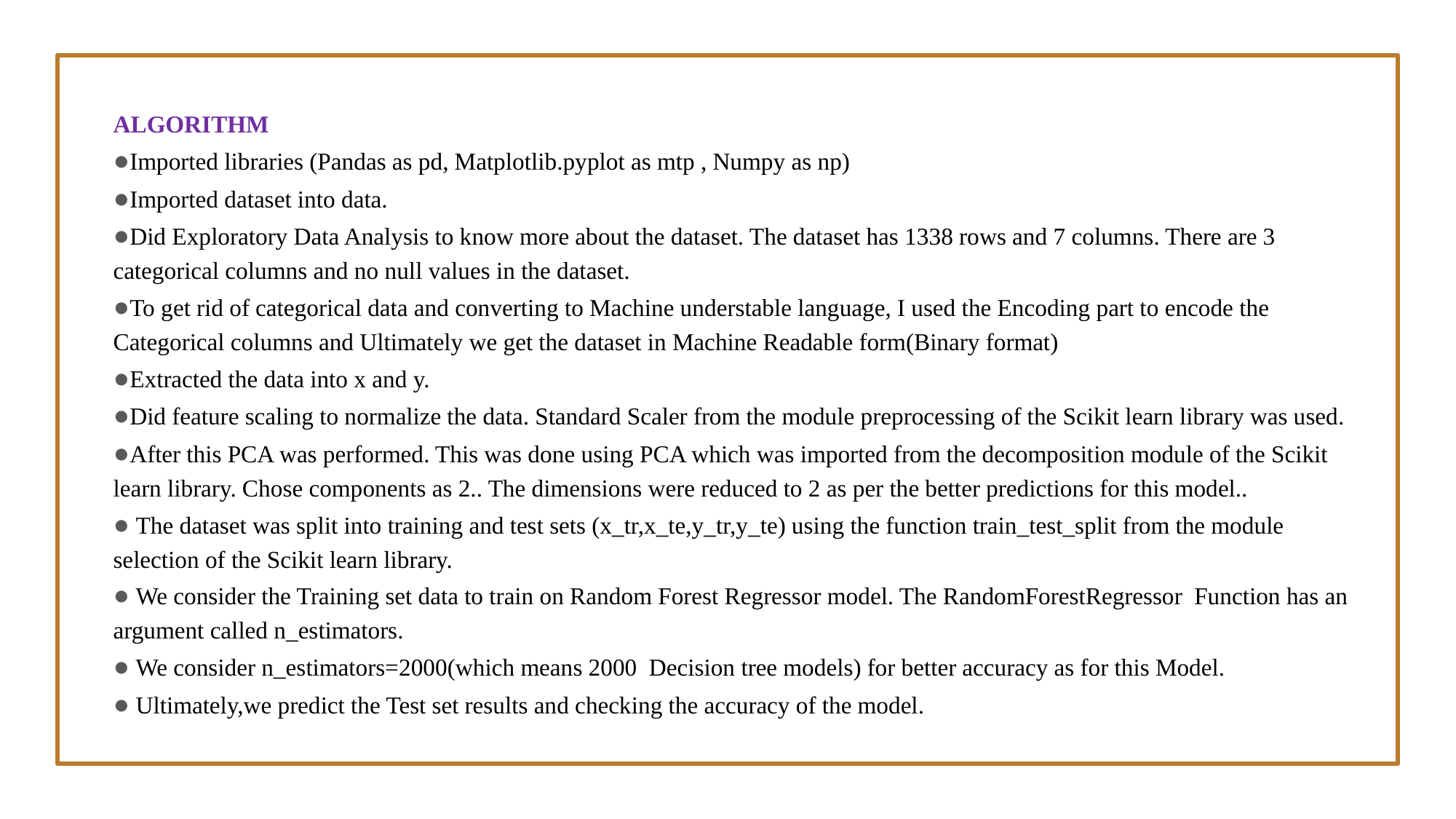

ALGORITHM
●Imported libraries (Pandas as pd, Matplotlib.pyplot as mtp , Numpy as np)
●Imported dataset into data.
●Did Exploratory Data Analysis to know more about the dataset. The dataset has 1338 rows and 7 columns. There are 3 categorical columns and no null values in the dataset.
●To get rid of categorical data and converting to Machine understable language, I used the Encoding part to encode the Categorical columns and Ultimately we get the dataset in Machine Readable form(Binary format)
●Extracted the data into x and y.
●Did feature scaling to normalize the data. Standard Scaler from the module preprocessing of the Scikit learn library was used.
●After this PCA was performed. This was done using PCA which was imported from the decomposition module of the Scikit learn library. Chose components as 2.. The dimensions were reduced to 2 as per the better predictions for this model..
● The dataset was split into training and test sets (x_tr,x_te,y_tr,y_te) using the function train_test_split from the module selection of the Scikit learn library.
● We consider the Training set data to train on Random Forest Regressor model. The RandomForestRegressor  Function has an argument called n_estimators.
● We consider n_estimators=2000(which means 2000  Decision tree models) for better accuracy as for this Model.
● Ultimately,we predict the Test set results and checking the accuracy of the model.